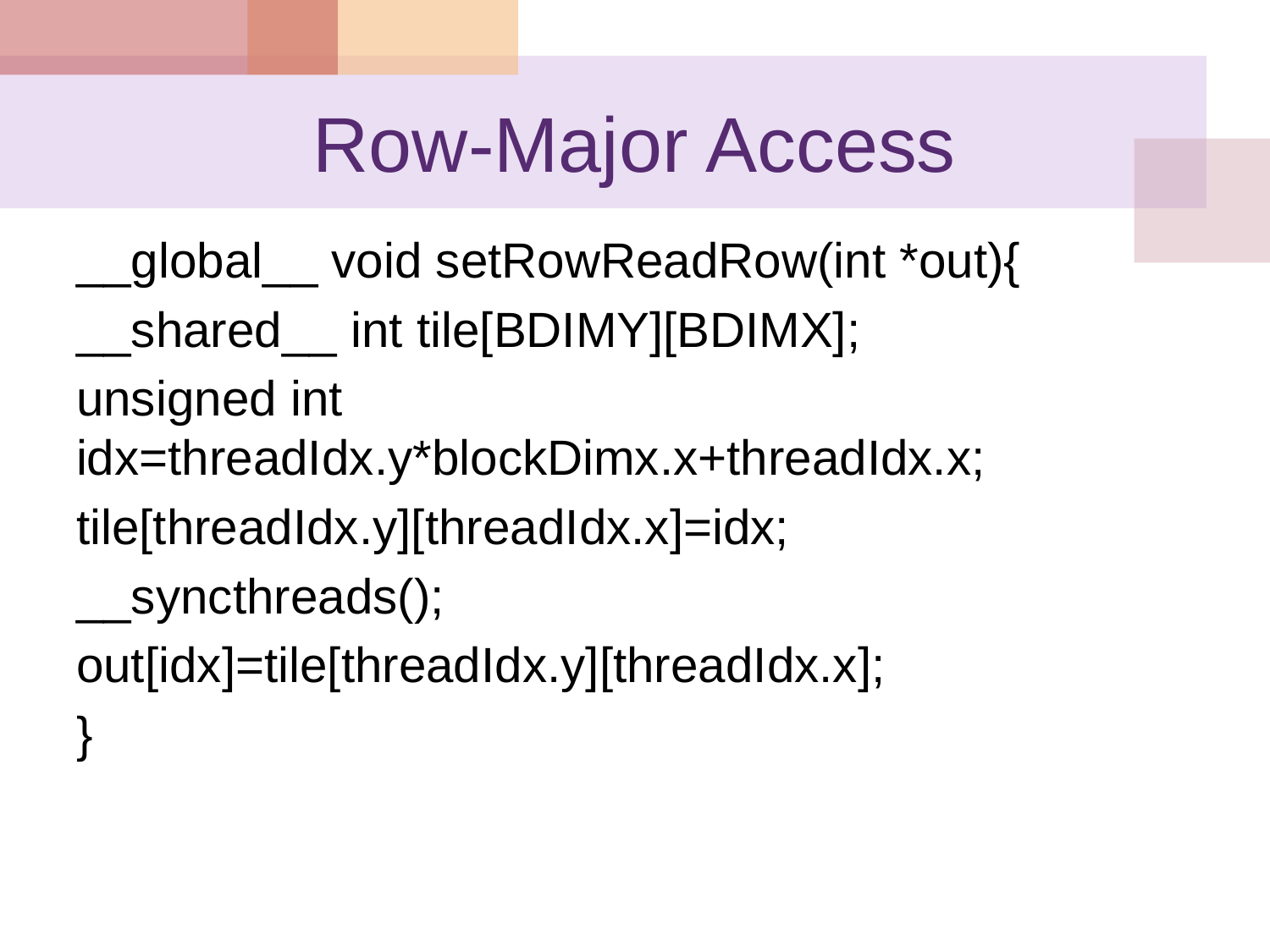

# Row-Major Access
__global__ void setRowReadRow(int *out){
__shared__ int tile[BDIMY][BDIMX];
unsigned int idx=threadIdx.y*blockDimx.x+threadIdx.x;
tile[threadIdx.y][threadIdx.x]=idx;
__syncthreads();
out[idx]=tile[threadIdx.y][threadIdx.x];
}